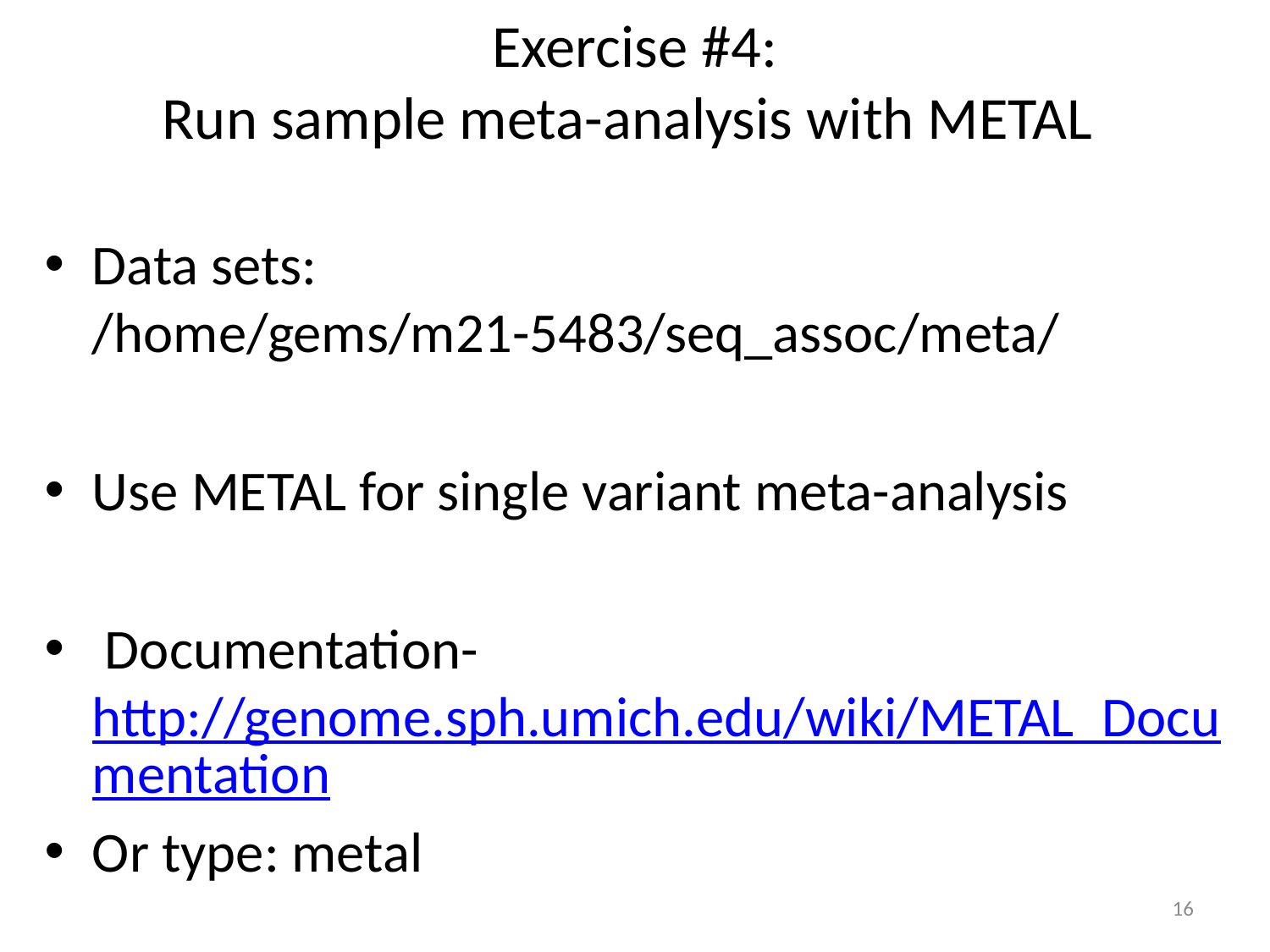

# Exercise #4: Run sample meta-analysis with METAL
Data sets: /home/gems/m21-5483/seq_assoc/meta/

Use METAL for single variant meta-analysis

 Documentation- http://genome.sph.umich.edu/wiki/METAL_Documentation
Or type: metal
16